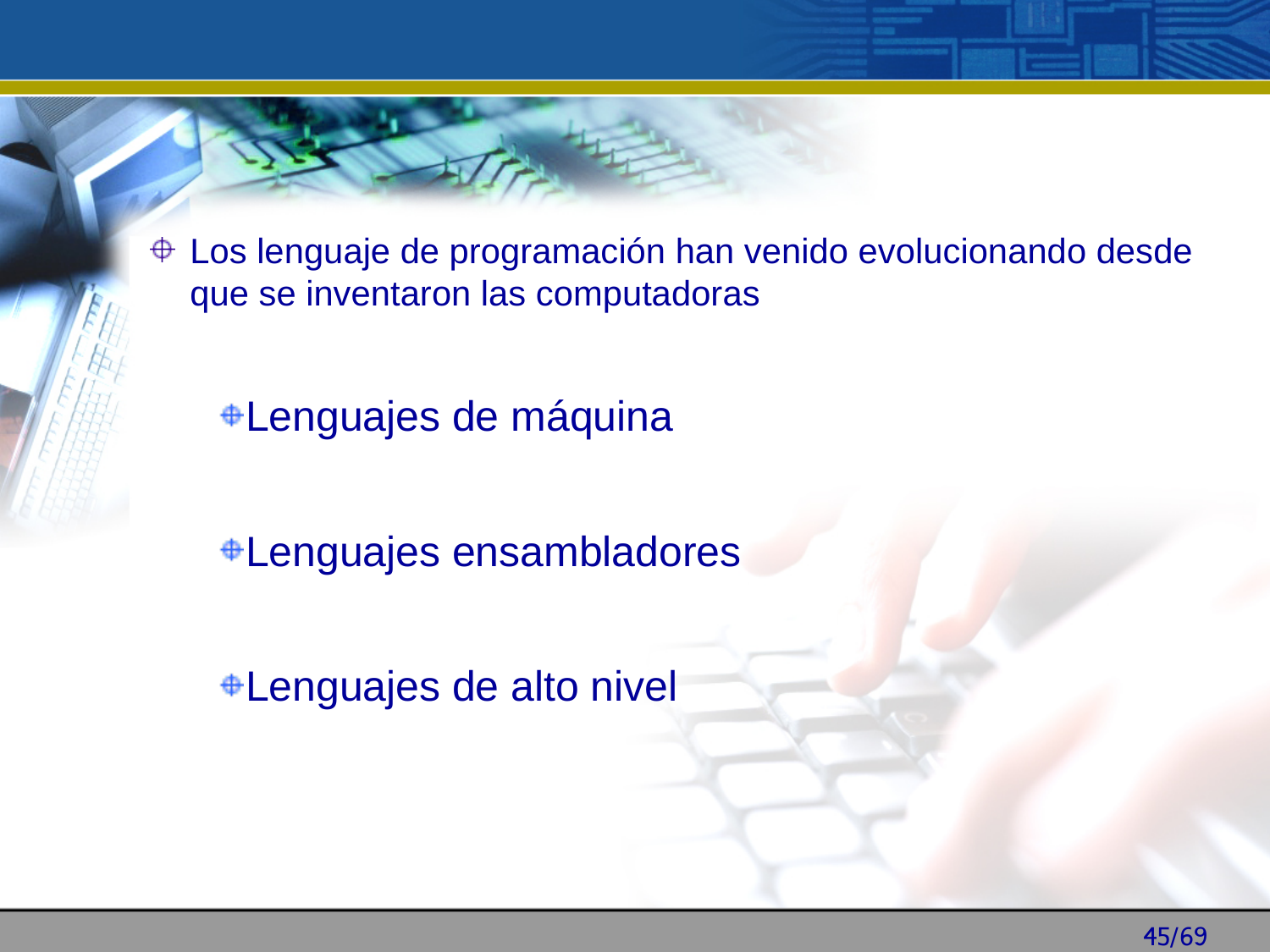

Los lenguaje de programación han venido evolucionando desde que se inventaron las computadoras

Lenguajes de máquina

Lenguajes ensambladores

Lenguajes de alto nivel